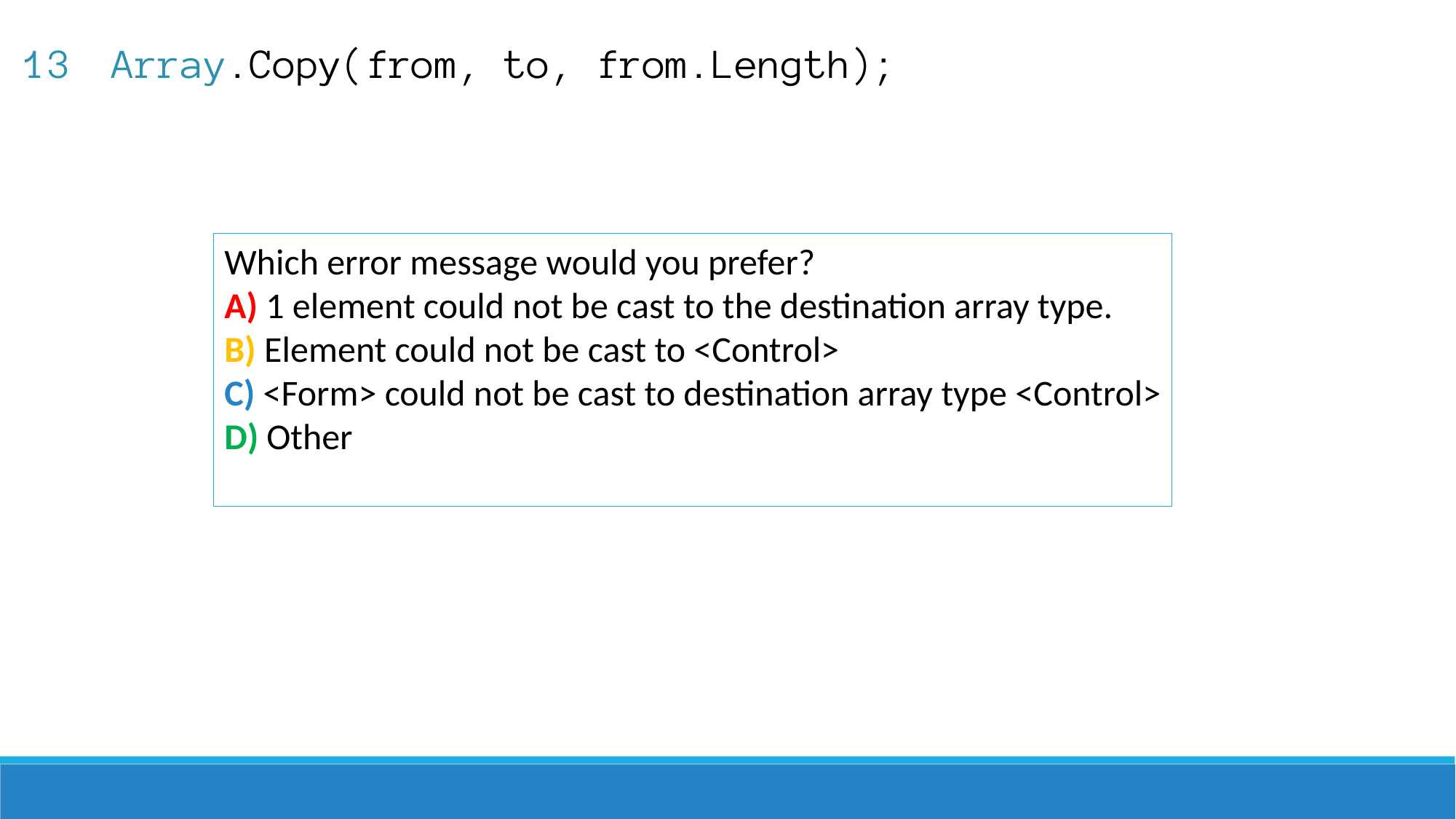

13
Array.Copy(from, to, from.Length);
Which error message would you prefer?
A) 1 element could not be cast to the destination array type.
B) Element could not be cast to <Control>
C) <Form> could not be cast to destination array type <Control>
D) Other